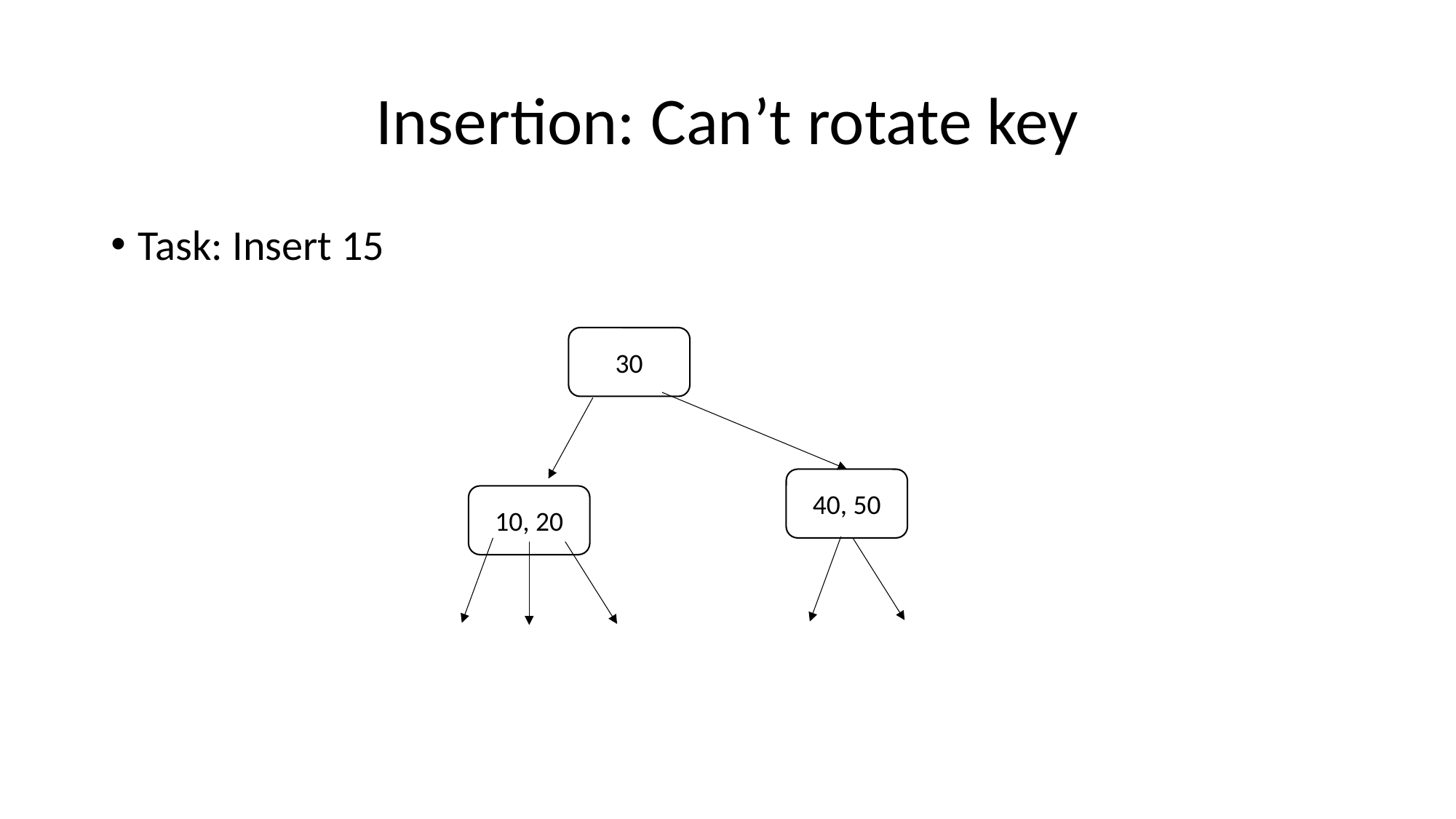

# Insertion: Can’t rotate key
Task: Insert 15
30
40, 50
10, 20